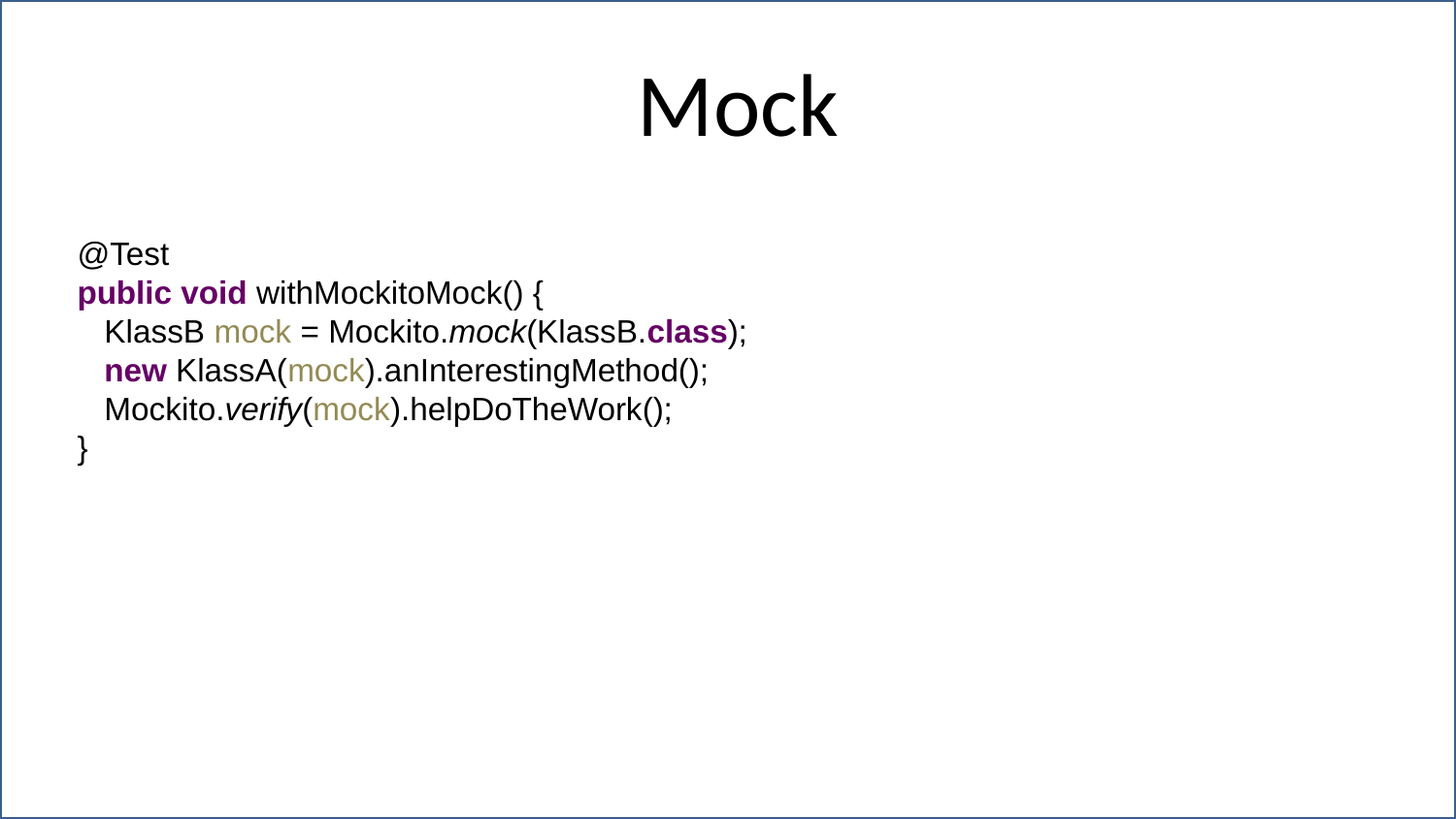

# Mock
@Test
public void withMockitoMock() {
   KlassB mock = Mockito.mock(KlassB.class);
   new KlassA(mock).anInterestingMethod();
   Mockito.verify(mock).helpDoTheWork();
}